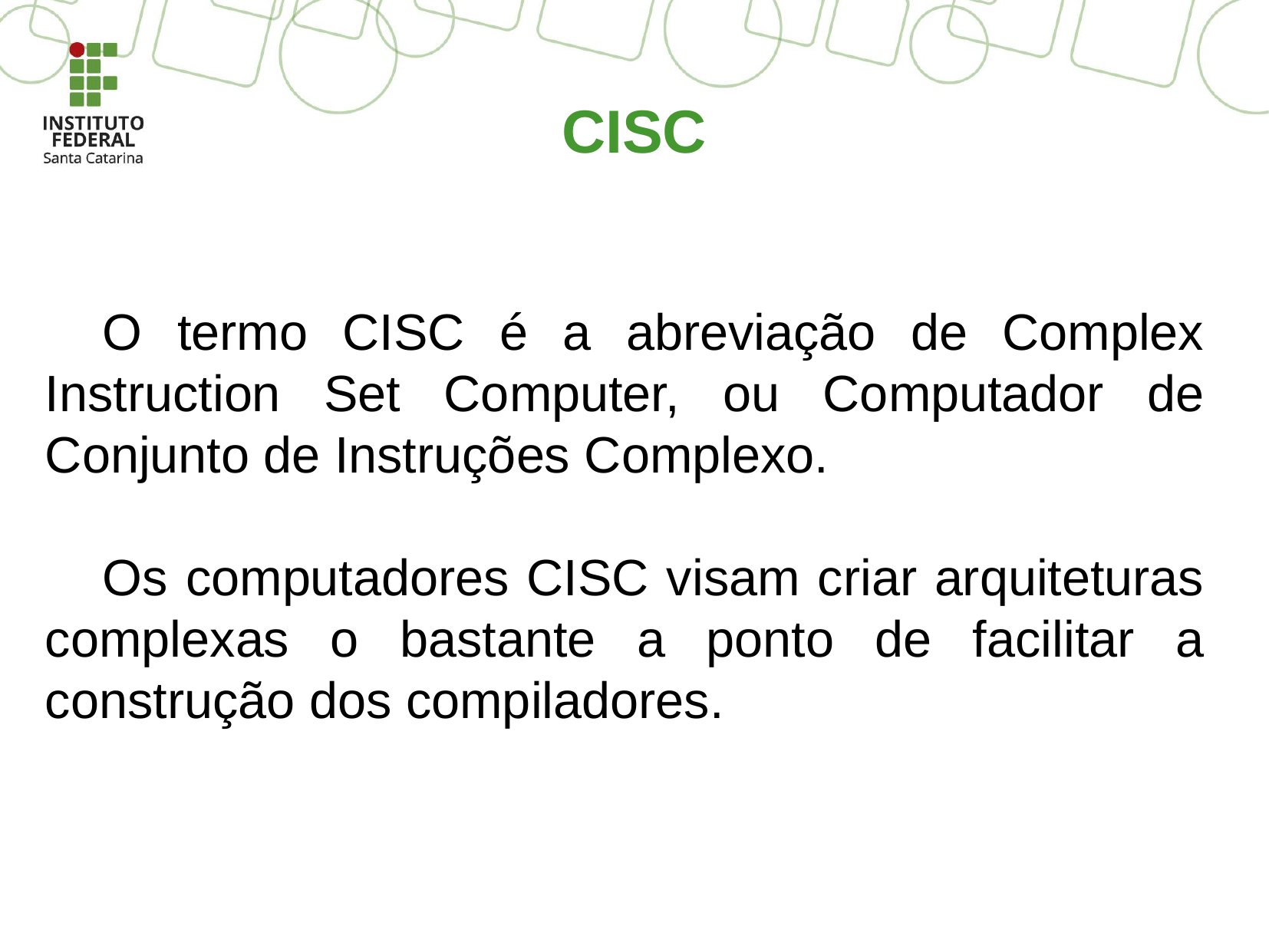

CISC

O termo CISC é a abreviação de Complex Instruction Set Computer, ou Computador de Conjunto de Instruções Complexo.

Os computadores CISC visam criar arquiteturas complexas o bastante a ponto de facilitar a construção dos compiladores.